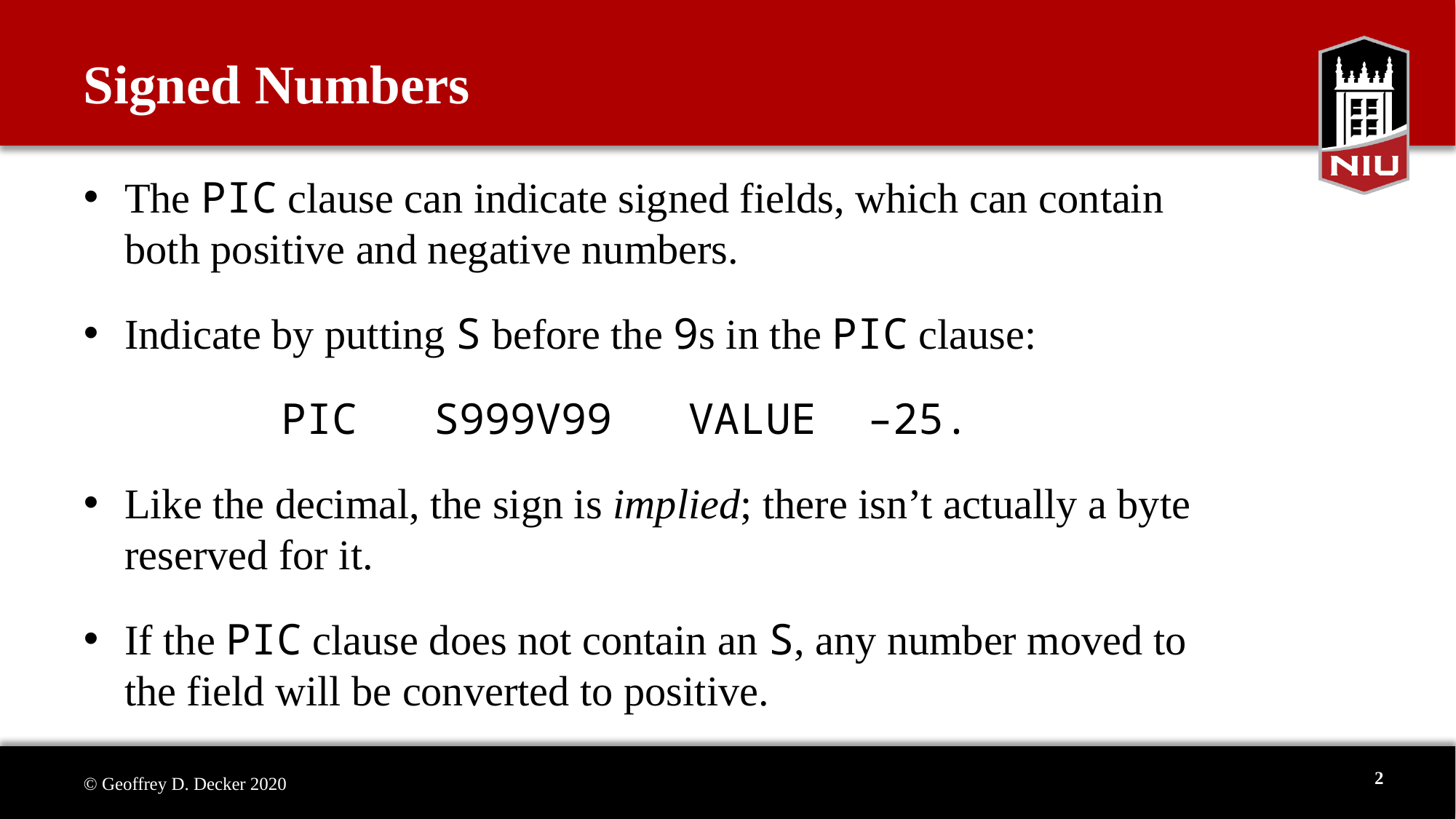

# Signed Numbers
The PIC clause can indicate signed fields, which can contain
both positive and negative numbers.

Indicate by putting S before the 9s in the PIC clause:

		PIC   S999V99   VALUE  –25.

Like the decimal, the sign is implied; there isn’t actually a byte reserved for it.

If the PIC clause does not contain an S, any number moved to
the field will be converted to positive.

2
© Geoffrey D. Decker 2020